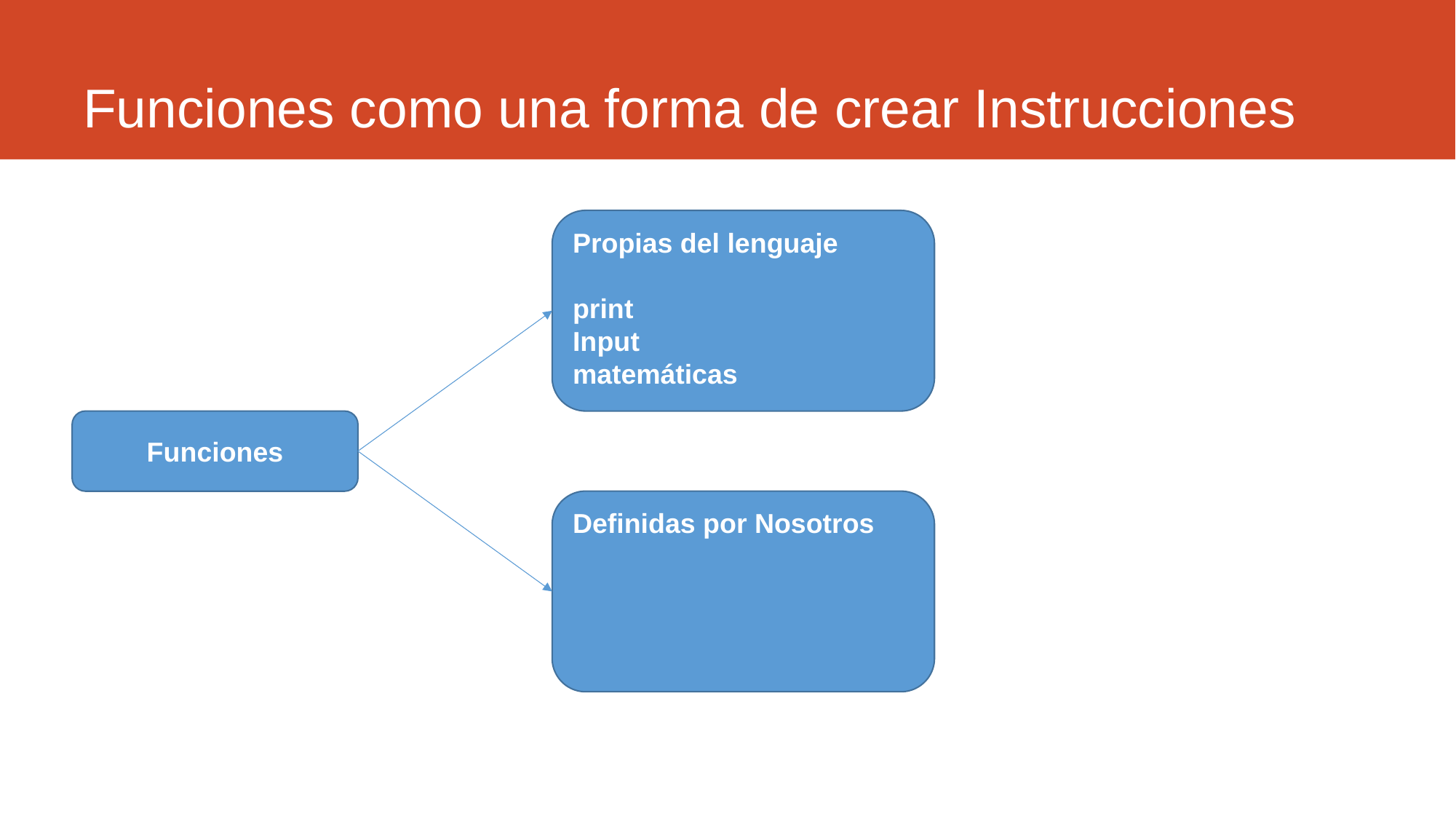

# Funciones como una forma de crear Instrucciones
Propias del lenguaje

print
Input
matemáticas
Funciones
Definidas por Nosotros